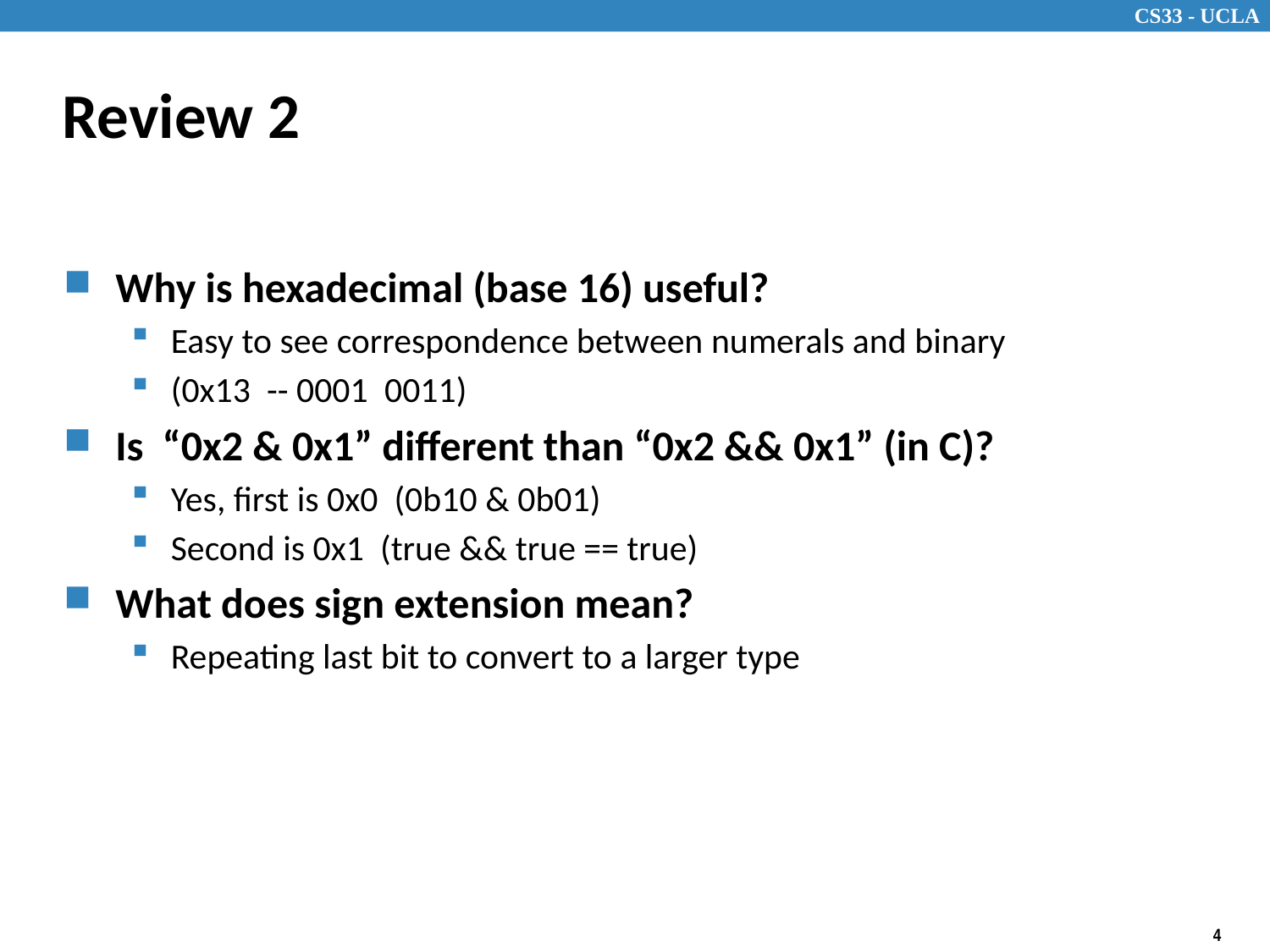

# Review 2
Why is hexadecimal (base 16) useful?
Easy to see correspondence between numerals and binary
(0x13  -- 0001  0011)
Is  “0x2 & 0x1” different than “0x2 && 0x1” (in C)?
Yes, first is 0x0  (0b10 & 0b01)
Second is 0x1  (true && true == true)
What does sign extension mean?
Repeating last bit to convert to a larger type